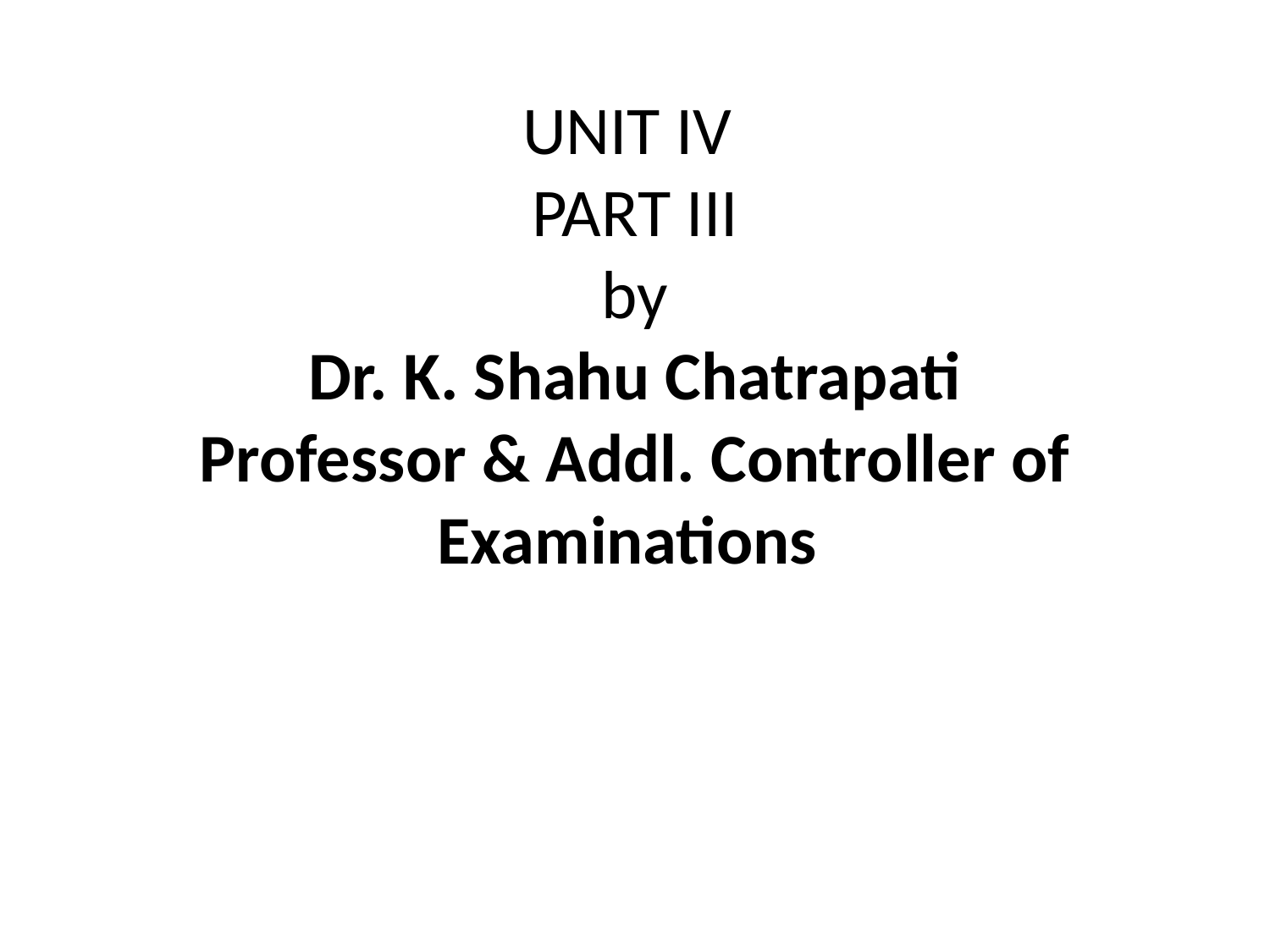

# UNIT IV PART III by Dr. K. Shahu Chatrapati Professor & Addl. Controller of Examinations